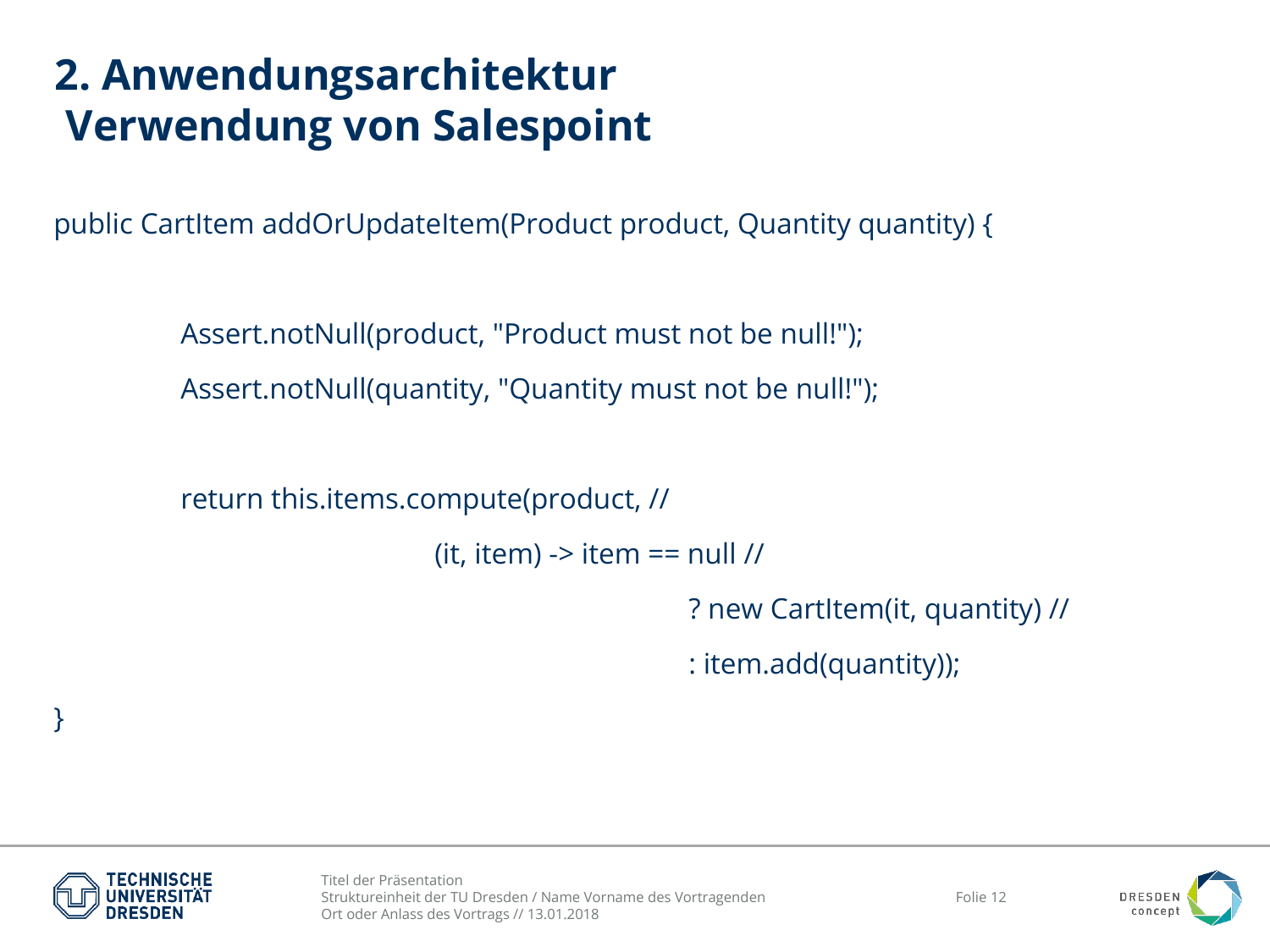

# 2. Anwendungsarchitektur Verwendung von Salespoint
public CartItem addOrUpdateItem(Product product, Quantity quantity) {

	Assert.notNull(product, "Product must not be null!");
	Assert.notNull(quantity, "Quantity must not be null!");

	return this.items.compute(product, //
			(it, item) -> item == null //
					? new CartItem(it, quantity) //
					: item.add(quantity));
}